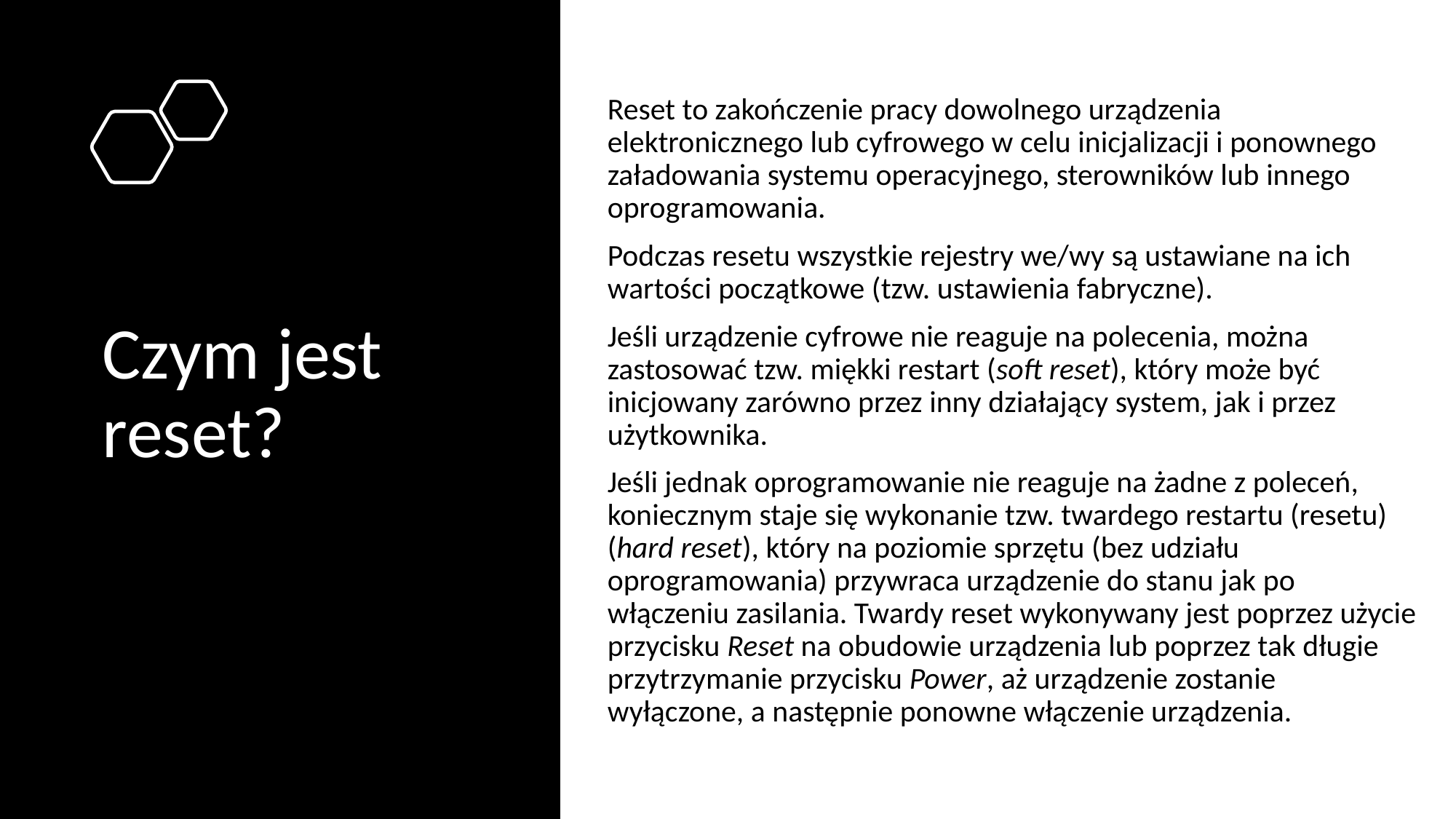

# Czym jest reset?
Reset to zakończenie pracy dowolnego urządzenia elektronicznego lub cyfrowego w celu inicjalizacji i ponownego załadowania systemu operacyjnego, sterowników lub innego oprogramowania.
Podczas resetu wszystkie rejestry we/wy są ustawiane na ich wartości początkowe (tzw. ustawienia fabryczne).
Jeśli urządzenie cyfrowe nie reaguje na polecenia, można zastosować tzw. miękki restart (soft reset), który może być inicjowany zarówno przez inny działający system, jak i przez użytkownika.
Jeśli jednak oprogramowanie nie reaguje na żadne z poleceń, koniecznym staje się wykonanie tzw. twardego restartu (resetu) (hard reset), który na poziomie sprzętu (bez udziału oprogramowania) przywraca urządzenie do stanu jak po włączeniu zasilania. Twardy reset wykonywany jest poprzez użycie przycisku Reset na obudowie urządzenia lub poprzez tak długie przytrzymanie przycisku Power, aż urządzenie zostanie wyłączone, a następnie ponowne włączenie urządzenia.